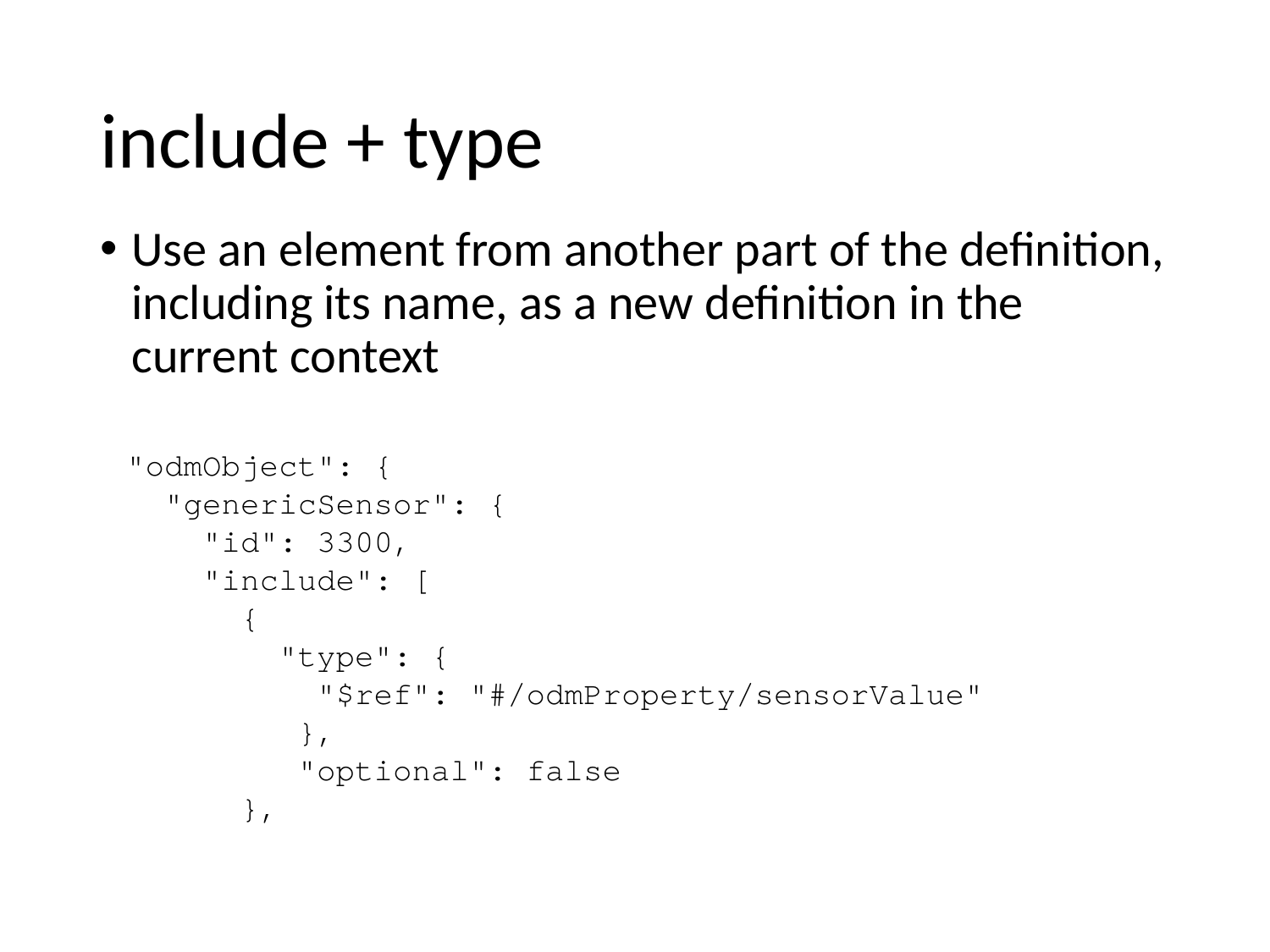

# include + type
Use an element from another part of the definition, including its name, as a new definition in the current context
"odmObject": {
  "genericSensor": {
    "id": 3300,
    "include": [
      {
        "type": {
          "$ref": "#/odmProperty/sensorValue"
         },
         "optional": false
      },